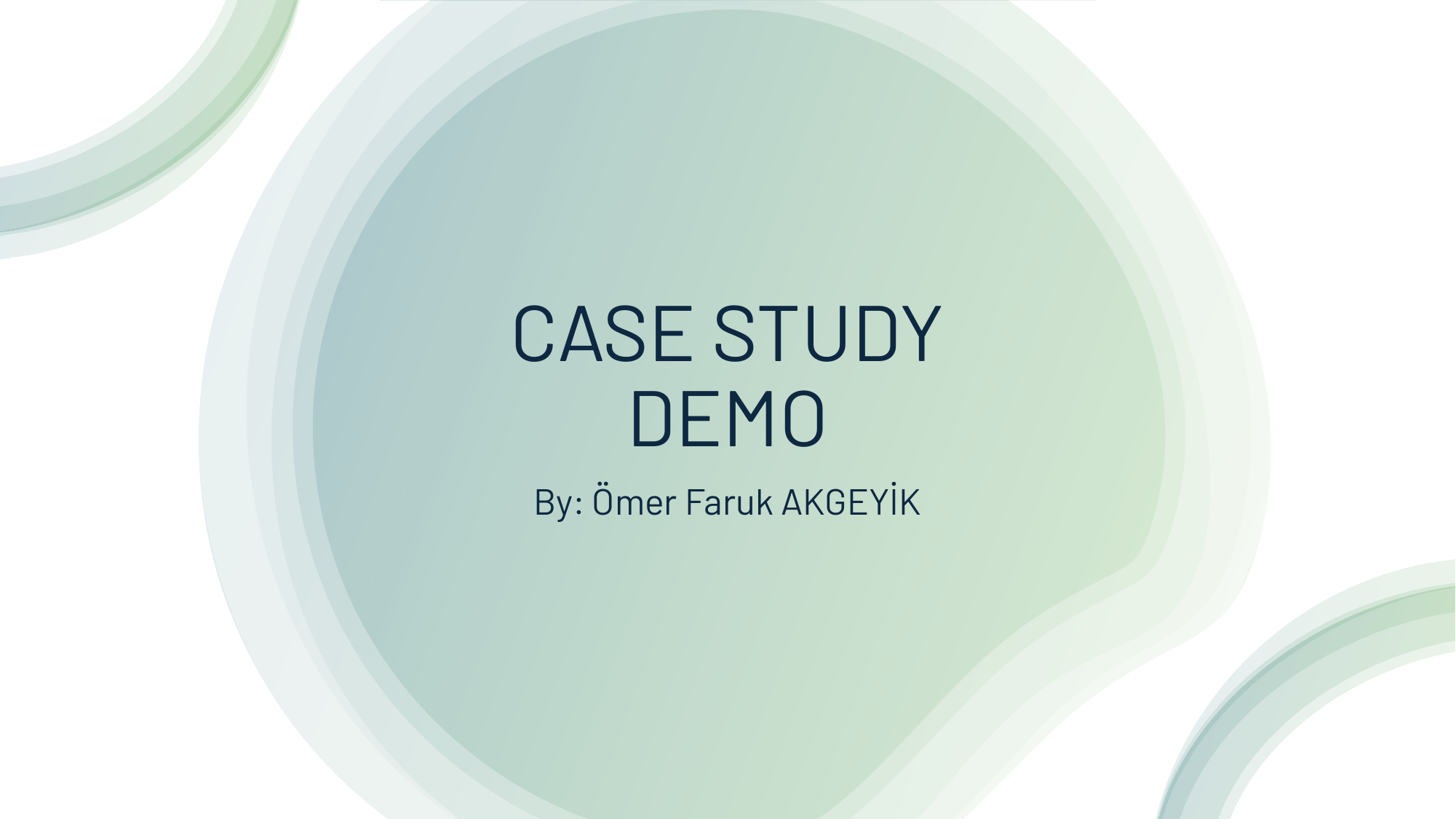

# CASE STUDY DEMO
By: Ömer Faruk AKGEYİK